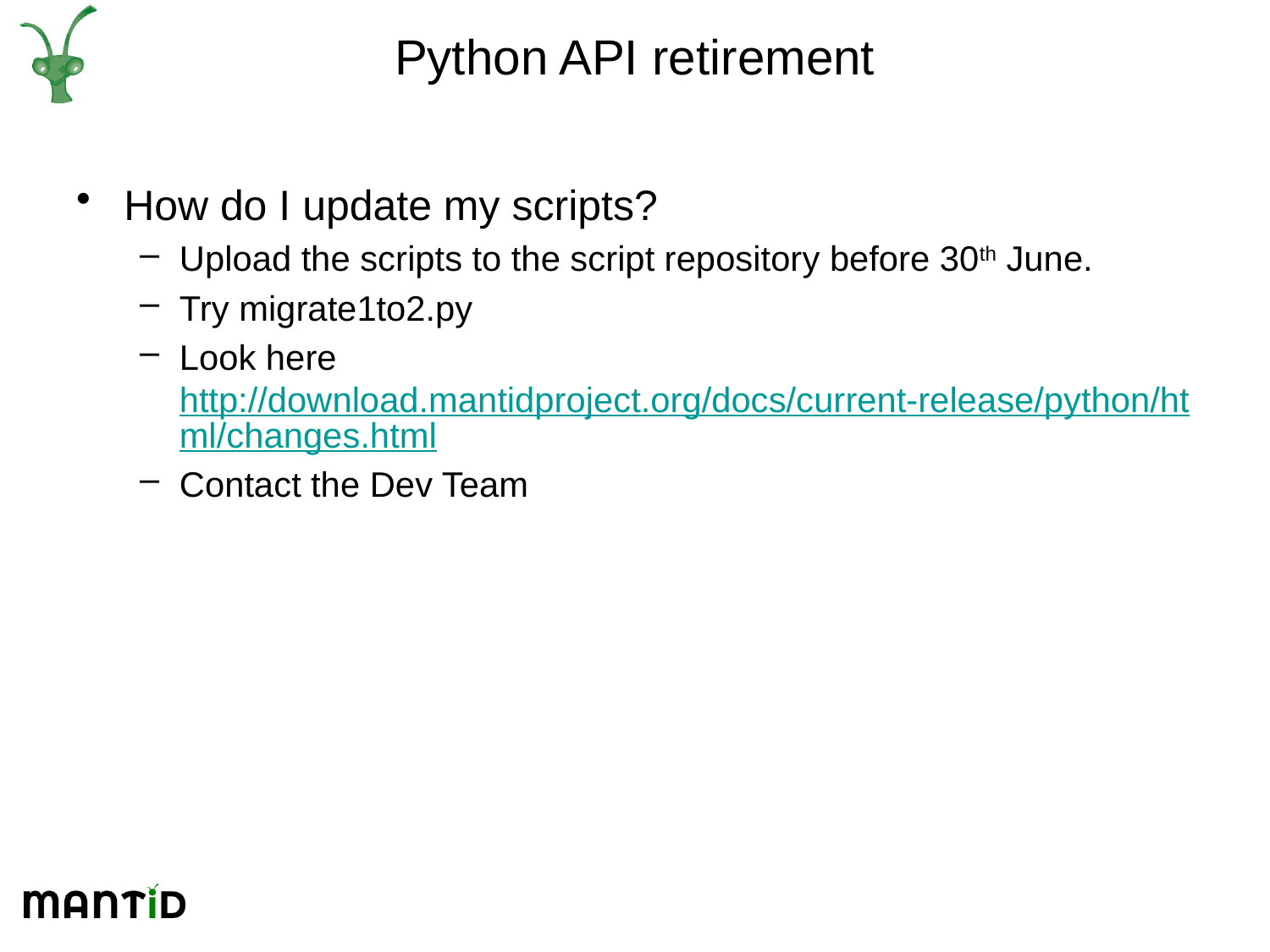

# Python API retirement
How do I update my scripts?
Upload the scripts to the script repository before 30th June.
Try migrate1to2.py
Look here http://download.mantidproject.org/docs/current-release/python/html/changes.html
Contact the Dev Team